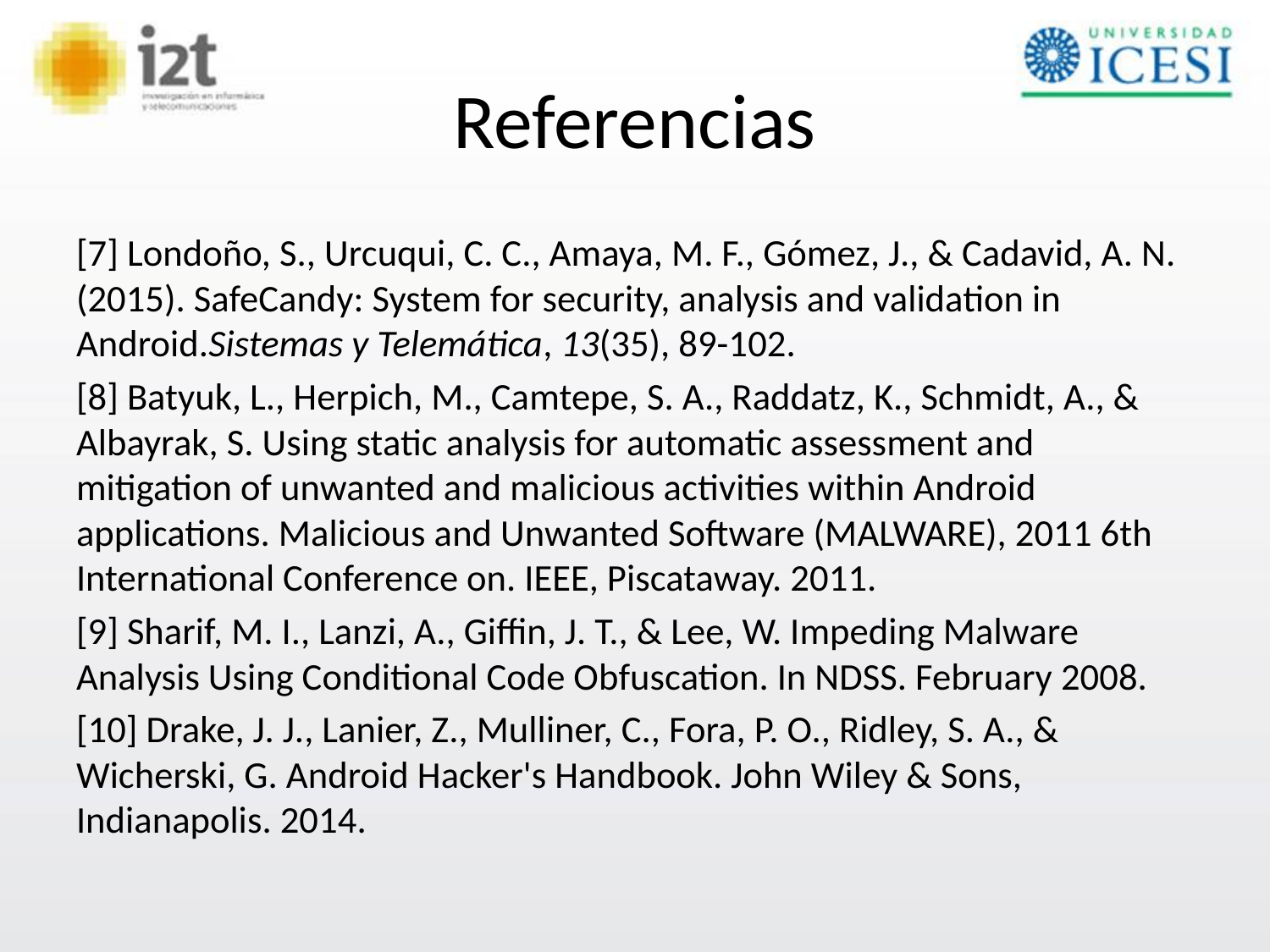

# Referencias
[7] Londoño, S., Urcuqui, C. C., Amaya, M. F., Gómez, J., & Cadavid, A. N. (2015). SafeCandy: System for security, analysis and validation in Android.Sistemas y Telemática, 13(35), 89-102.
[8] Batyuk, L., Herpich, M., Camtepe, S. A., Raddatz, K., Schmidt, A., & Albayrak, S. Using static analysis for automatic assessment and mitigation of unwanted and malicious activities within Android applications. Malicious and Unwanted Software (MALWARE), 2011 6th International Conference on. IEEE, Piscataway. 2011.
[9] Sharif, M. I., Lanzi, A., Giffin, J. T., & Lee, W. Impeding Malware Analysis Using Conditional Code Obfuscation. In NDSS. February 2008.
[10] Drake, J. J., Lanier, Z., Mulliner, C., Fora, P. O., Ridley, S. A., & Wicherski, G. Android Hacker's Handbook. John Wiley & Sons, Indianapolis. 2014.